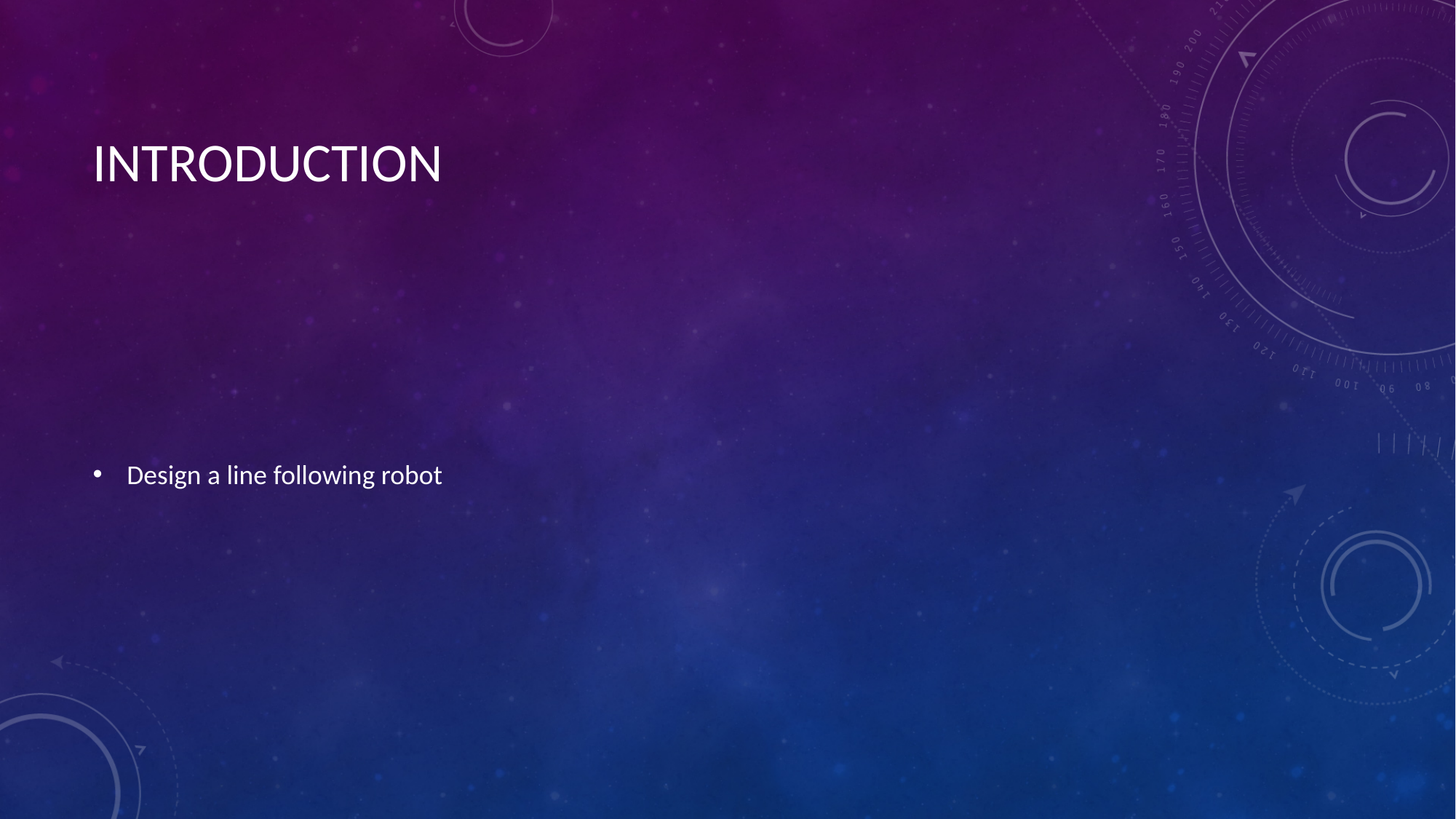

# Introduction
Design a line following robot